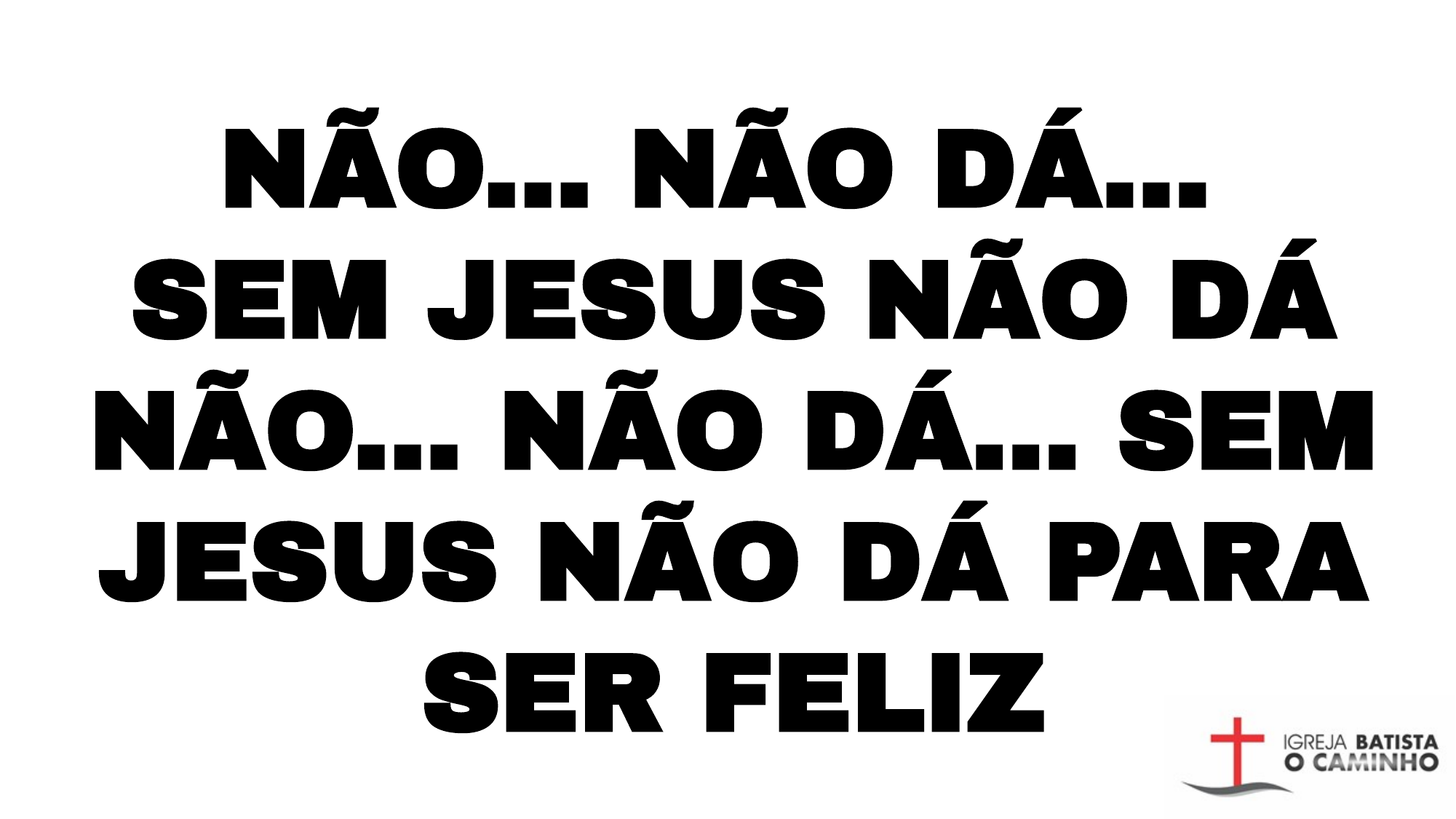

NÃO... NÃO DÁ...
SEM JESUS NÃO DÁ
NÃO... NÃO DÁ... SEM
JESUS NÃO DÁ PARA
SER FELIZ